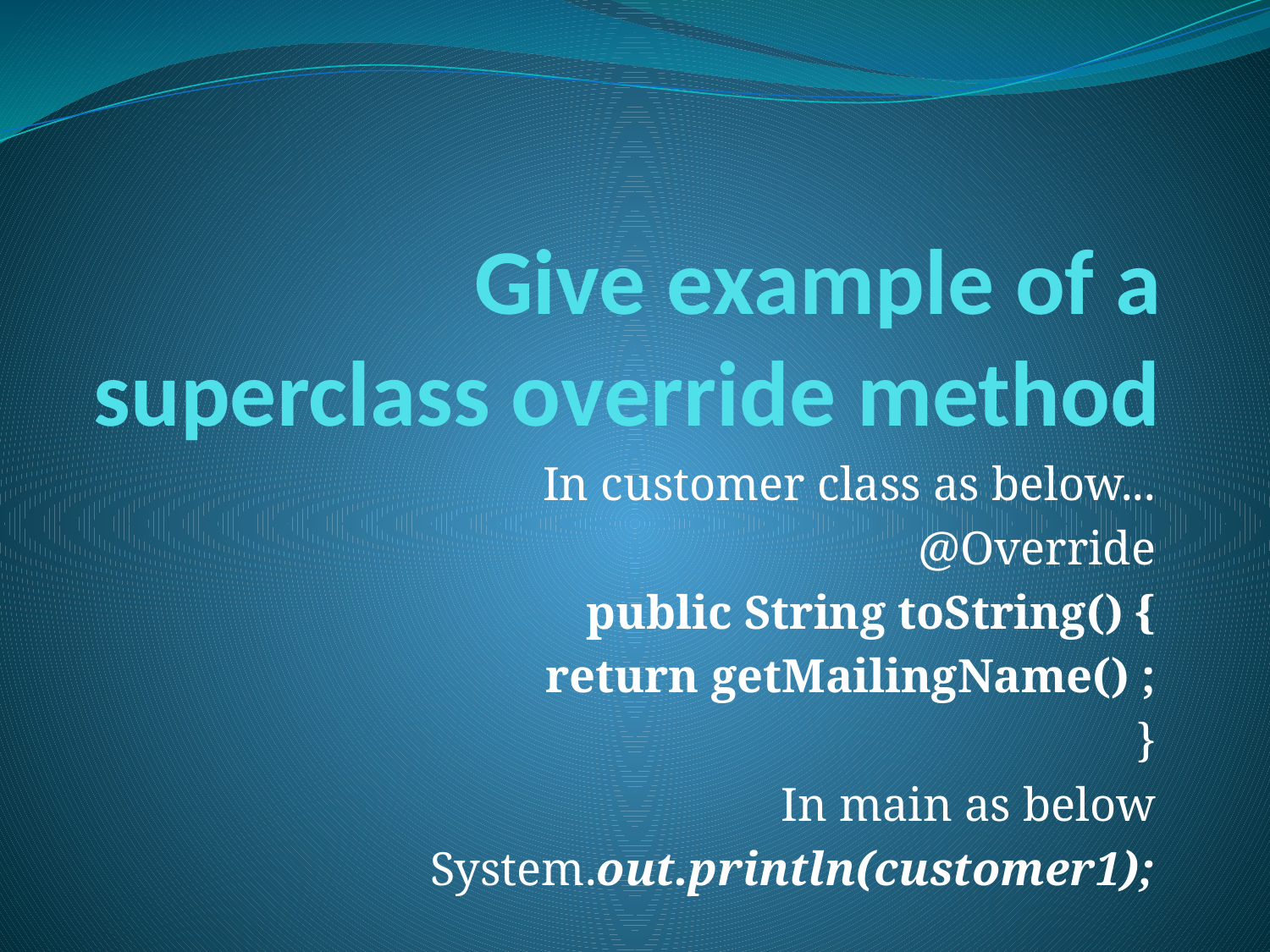

# Give example of a superclass override method
In customer class as below...
@Override
public String toString() {
return getMailingName() ;
}
In main as below
System.out.println(customer1);